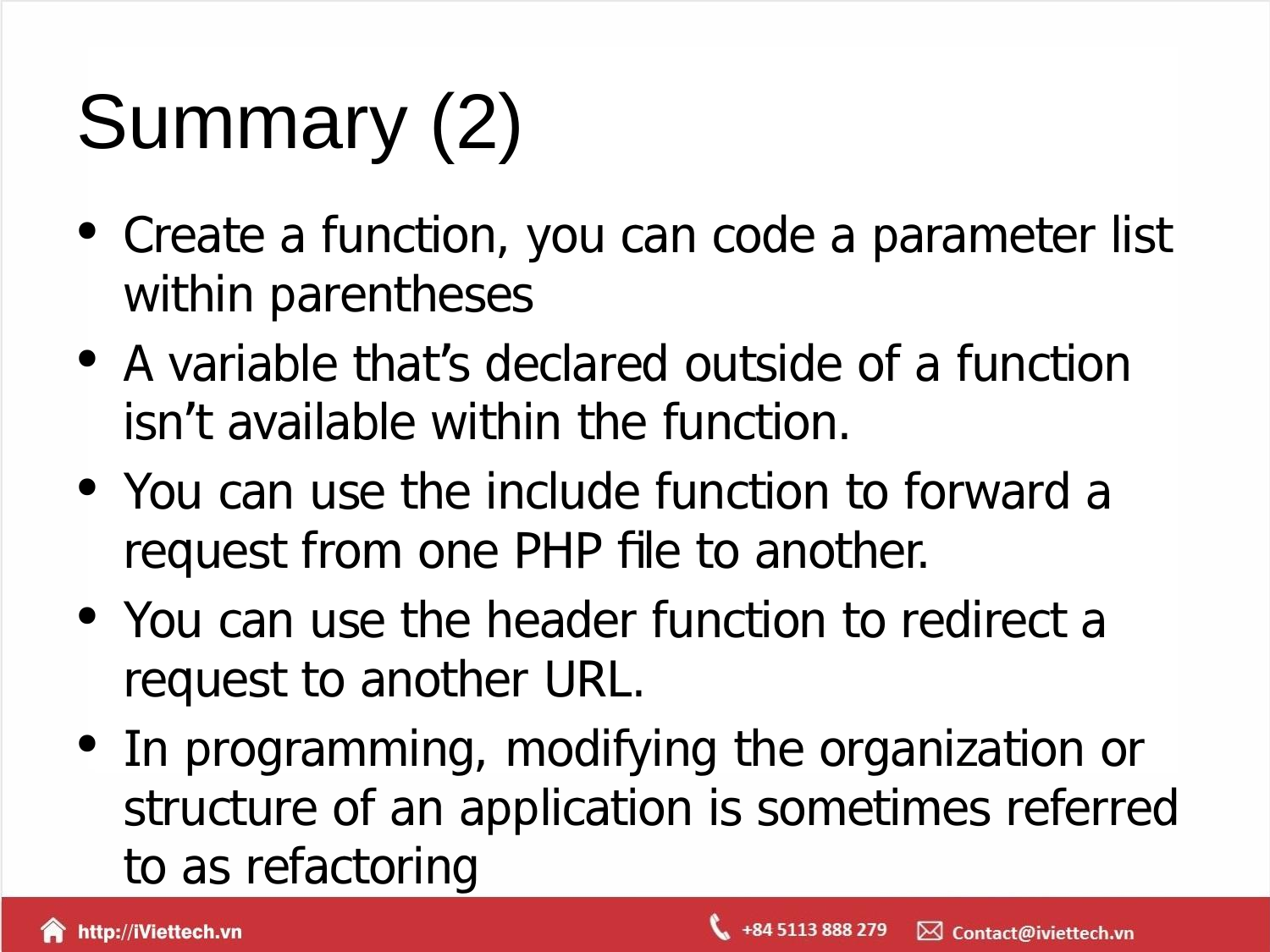

# Summary (2)
Create a function, you can code a parameter list within parentheses
A variable that’s declared outside of a function isn’t available within the function.
You can use the include function to forward a request from one PHP file to another.
You can use the header function to redirect a request to another URL.
In programming, modifying the organization or structure of an application is sometimes referred to as refactoring